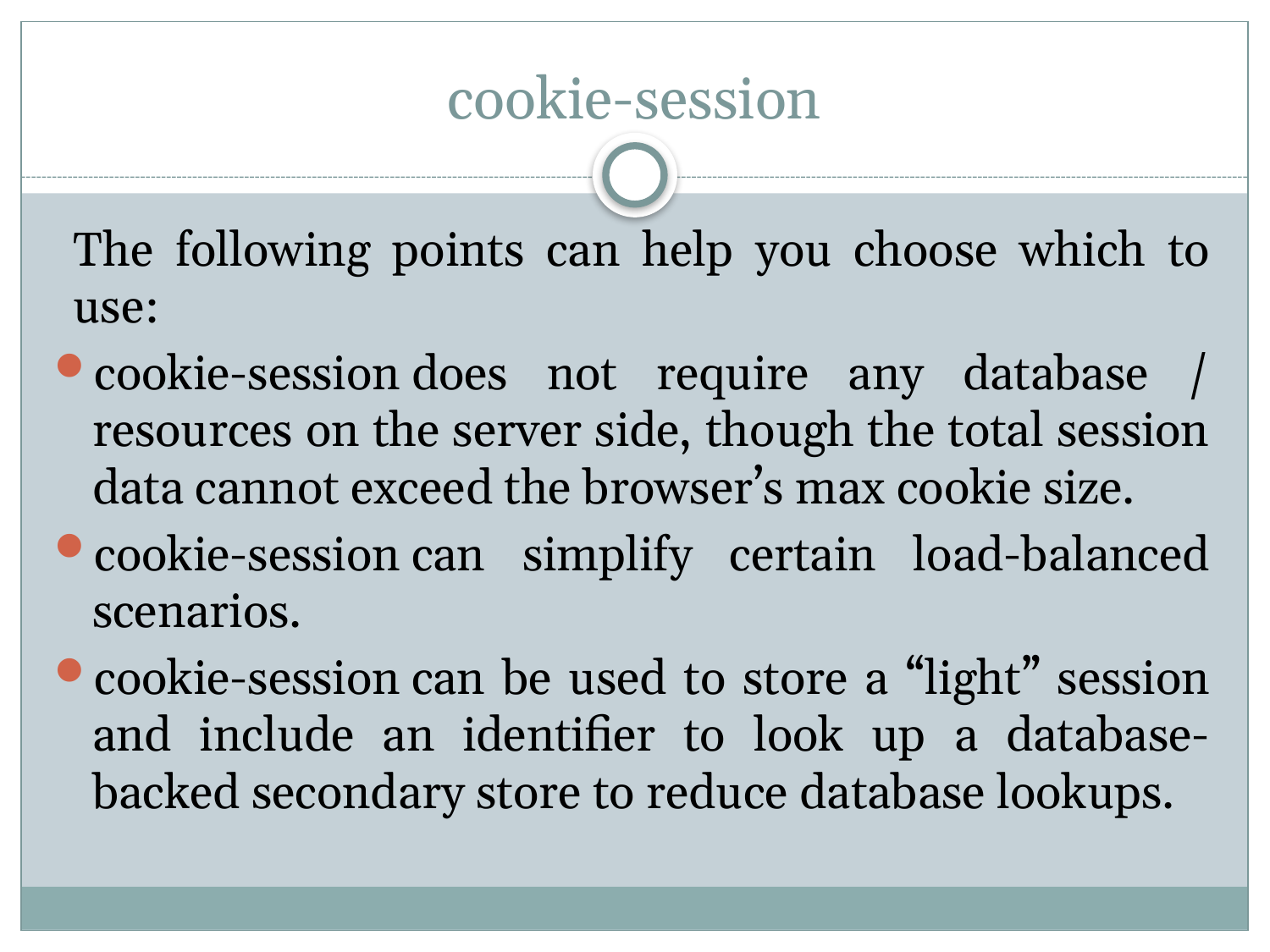

# cookie-session
The following points can help you choose which to use:
cookie-session does not require any database / resources on the server side, though the total session data cannot exceed the browser’s max cookie size.
cookie-session can simplify certain load-balanced scenarios.
cookie-session can be used to store a “light” session and include an identifier to look up a database-backed secondary store to reduce database lookups.